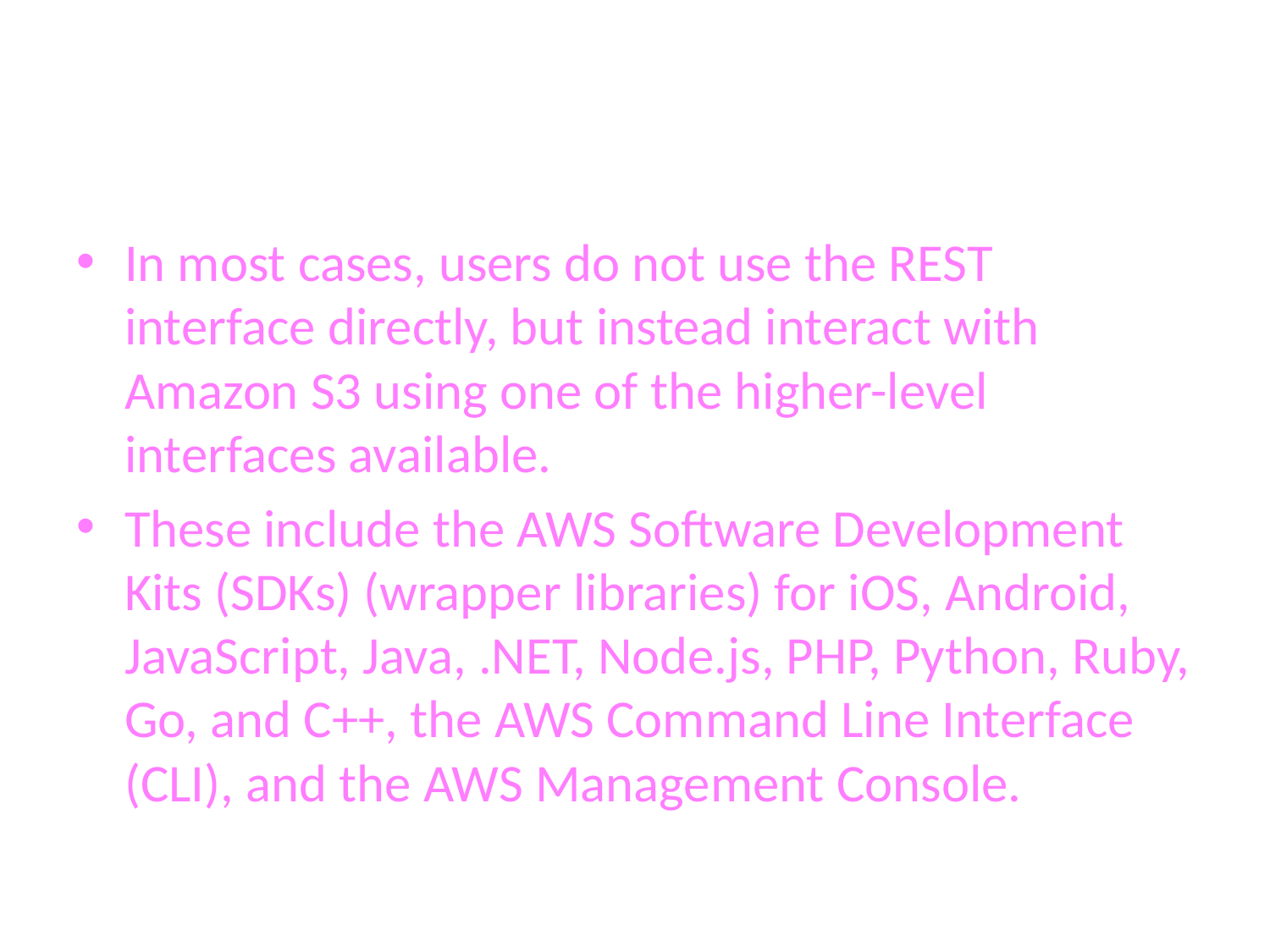

#
In most cases, users do not use the REST interface directly, but instead interact with Amazon S3 using one of the higher-level interfaces available.
These include the AWS Software Development Kits (SDKs) (wrapper libraries) for iOS, Android, JavaScript, Java, .NET, Node.js, PHP, Python, Ruby, Go, and C++, the AWS Command Line Interface (CLI), and the AWS Management Console.